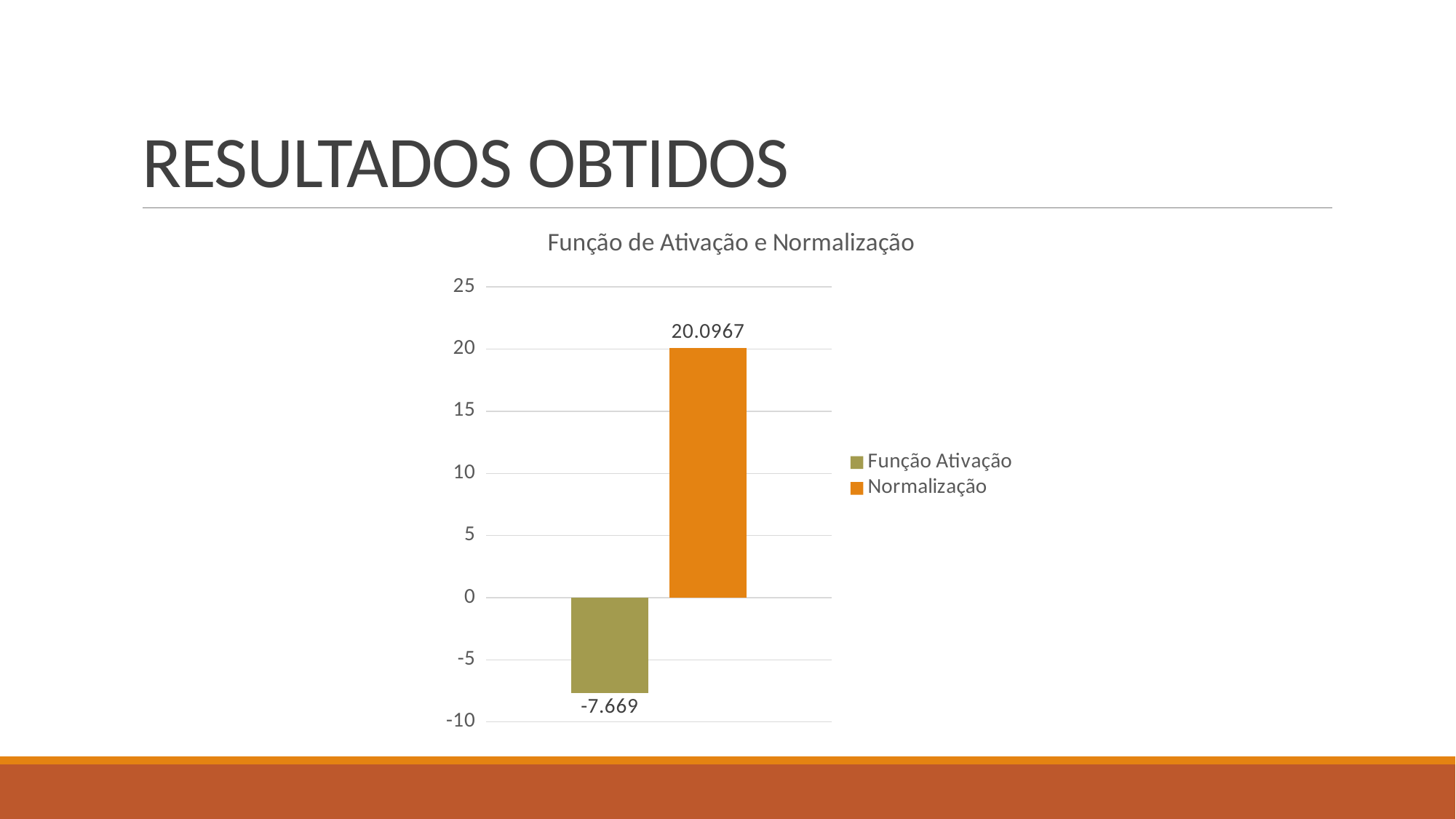

# RESULTADOS OBTIDOS

### Chart: Função de Ativação e Normalização

| Category | Função Ativação | Normalização |
|---|---|---|
|  | -7.669 | 20.0967 |